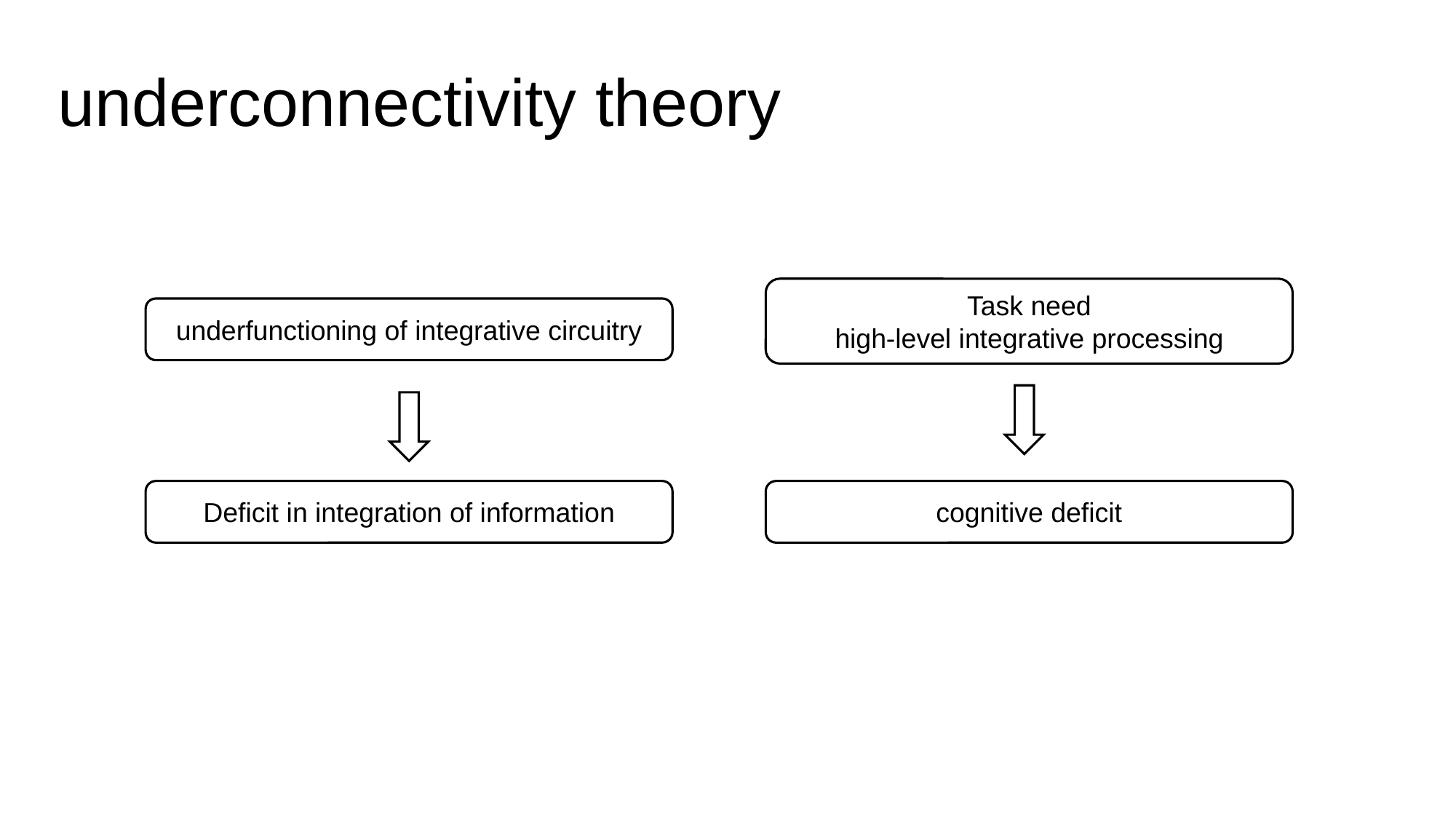

# underconnectivity theory
Task need
high-level integrative processing
underfunctioning of integrative circuitry

cognitive deficit
Deficit in integration of information